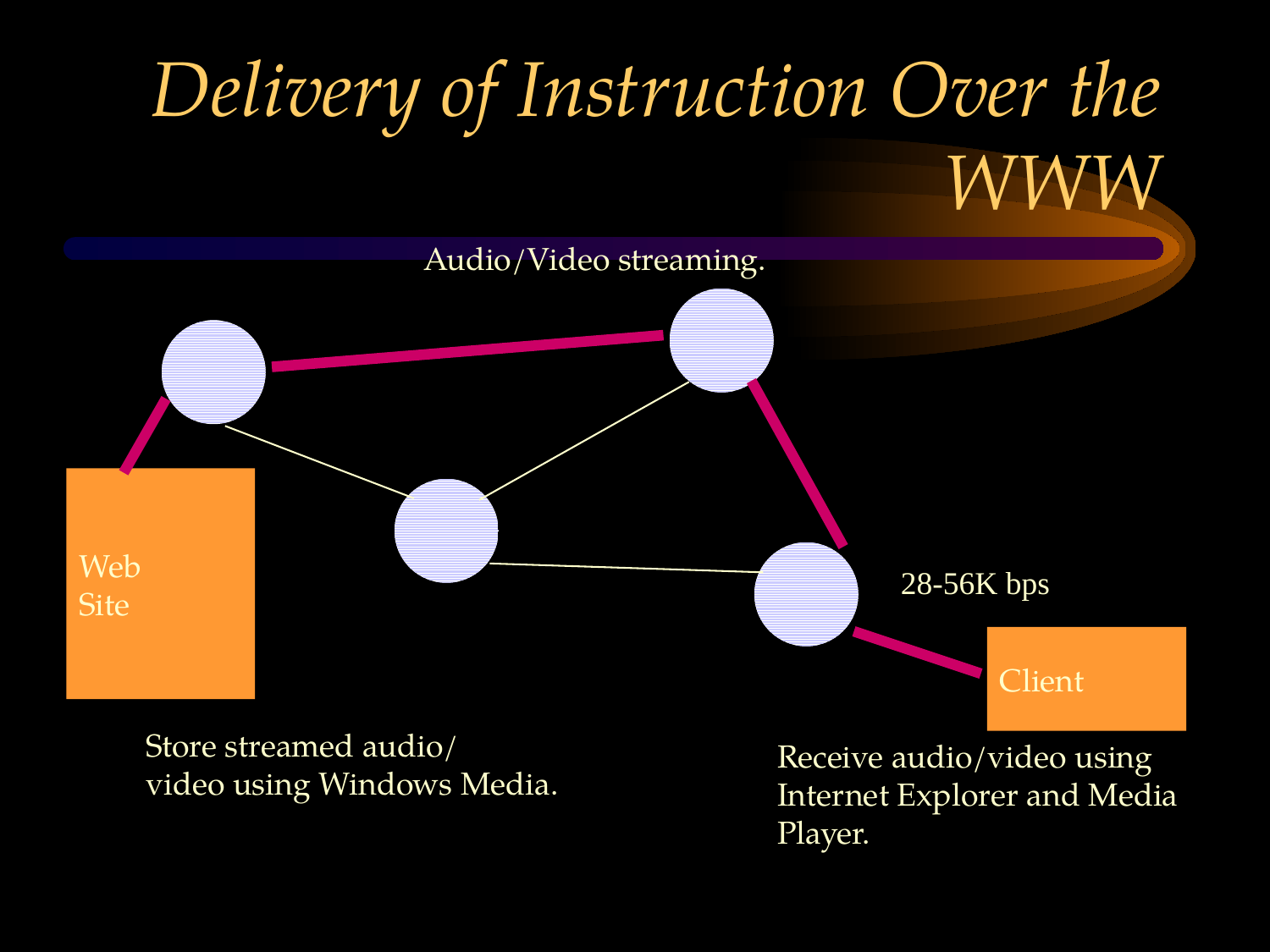

# Delivery of Instruction Over the WWW
Audio/Video streaming.

Web
Site

28-56K bps

Client

Store streamed audio/
video using Windows Media.
Receive audio/video using
Internet Explorer and Media
Player.